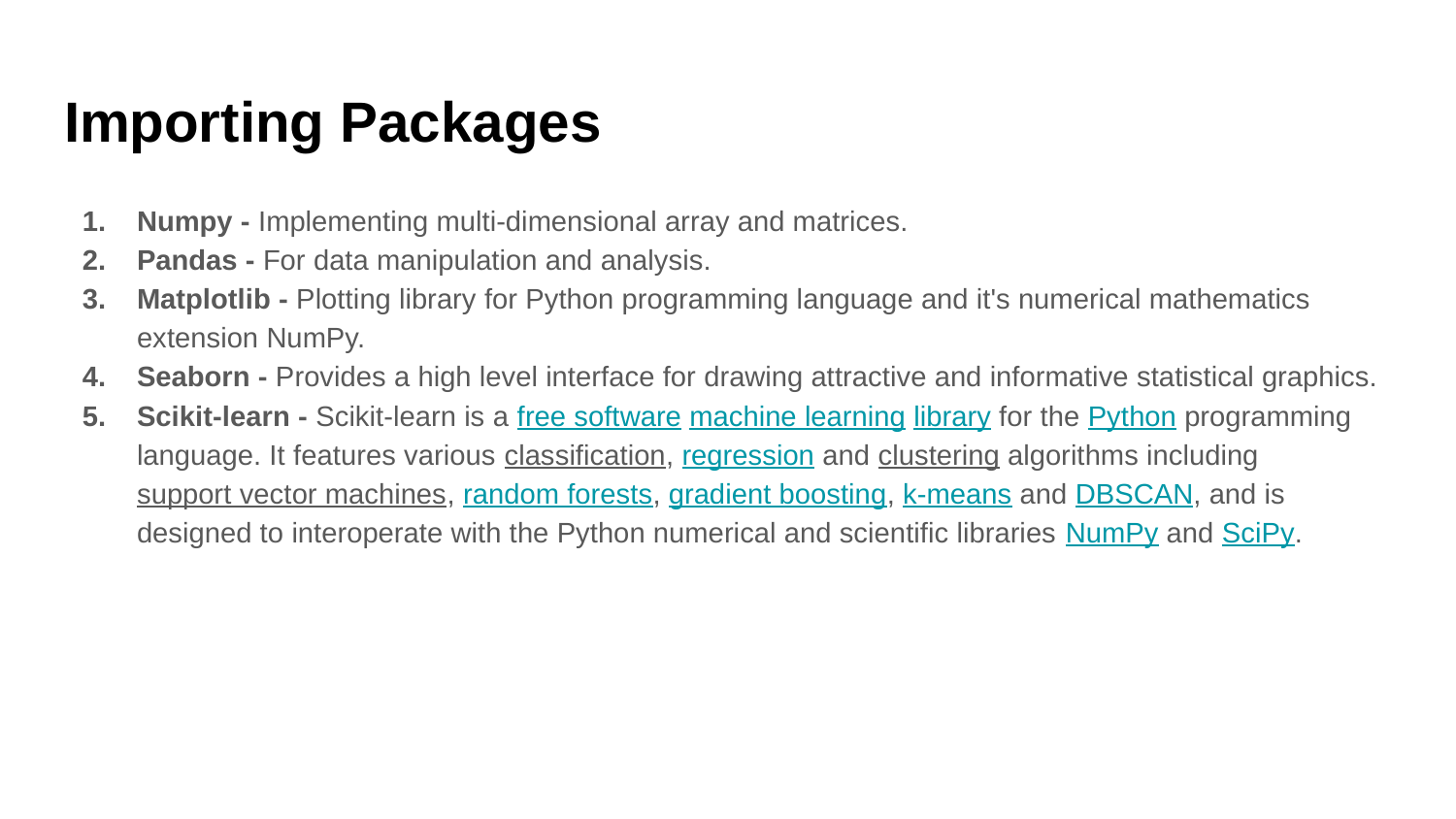

# Importing Packages

Numpy - Implementing multi-dimensional array and matrices.
Pandas - For data manipulation and analysis.
Matplotlib - Plotting library for Python programming language and it's numerical mathematics extension NumPy.
Seaborn - Provides a high level interface for drawing attractive and informative statistical graphics.
Scikit-learn - Scikit-learn is a free software machine learning library for the Python programming language. It features various classification, regression and clustering algorithms including support vector machines, random forests, gradient boosting, k-means and DBSCAN, and is designed to interoperate with the Python numerical and scientific libraries NumPy and SciPy.